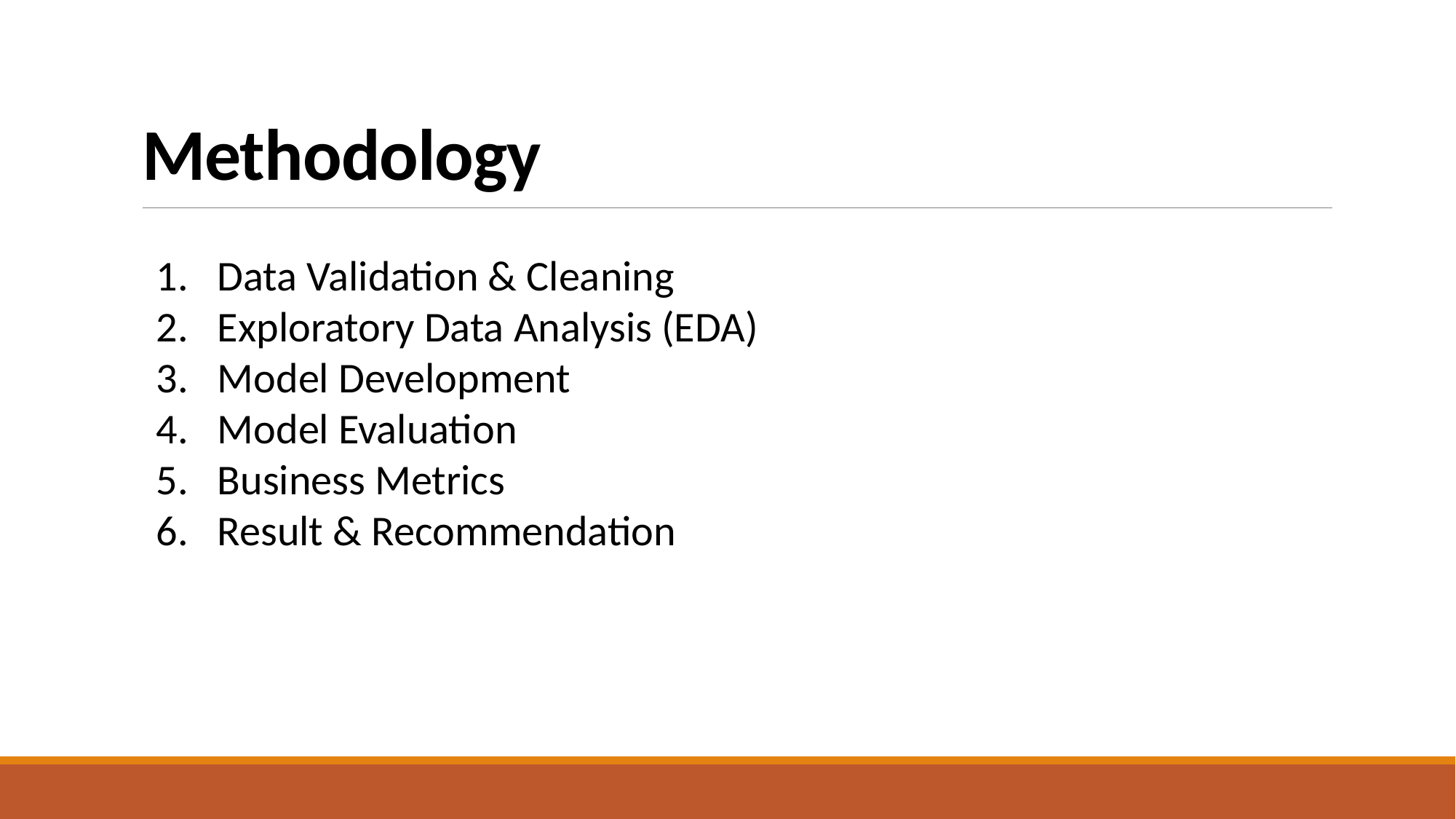

# Methodology
Data Validation & Cleaning
Exploratory Data Analysis (EDA)
Model Development
Model Evaluation
Business Metrics
Result & Recommendation